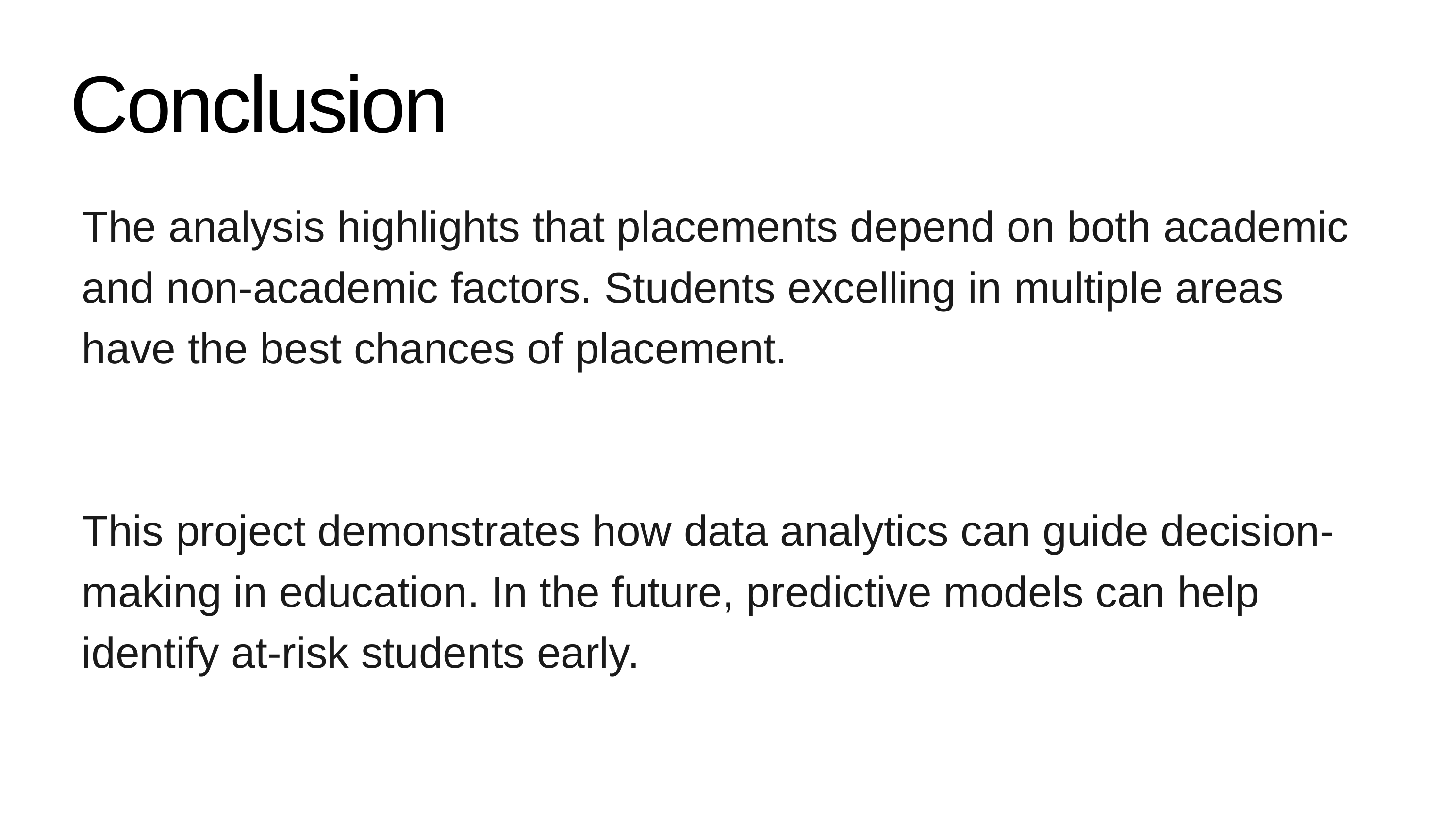

Conclusion
The analysis highlights that placements depend on both academic and non-academic factors. Students excelling in multiple areas have the best chances of placement.

This project demonstrates how data analytics can guide decision-making in education. In the future, predictive models can help identify at-risk students early.